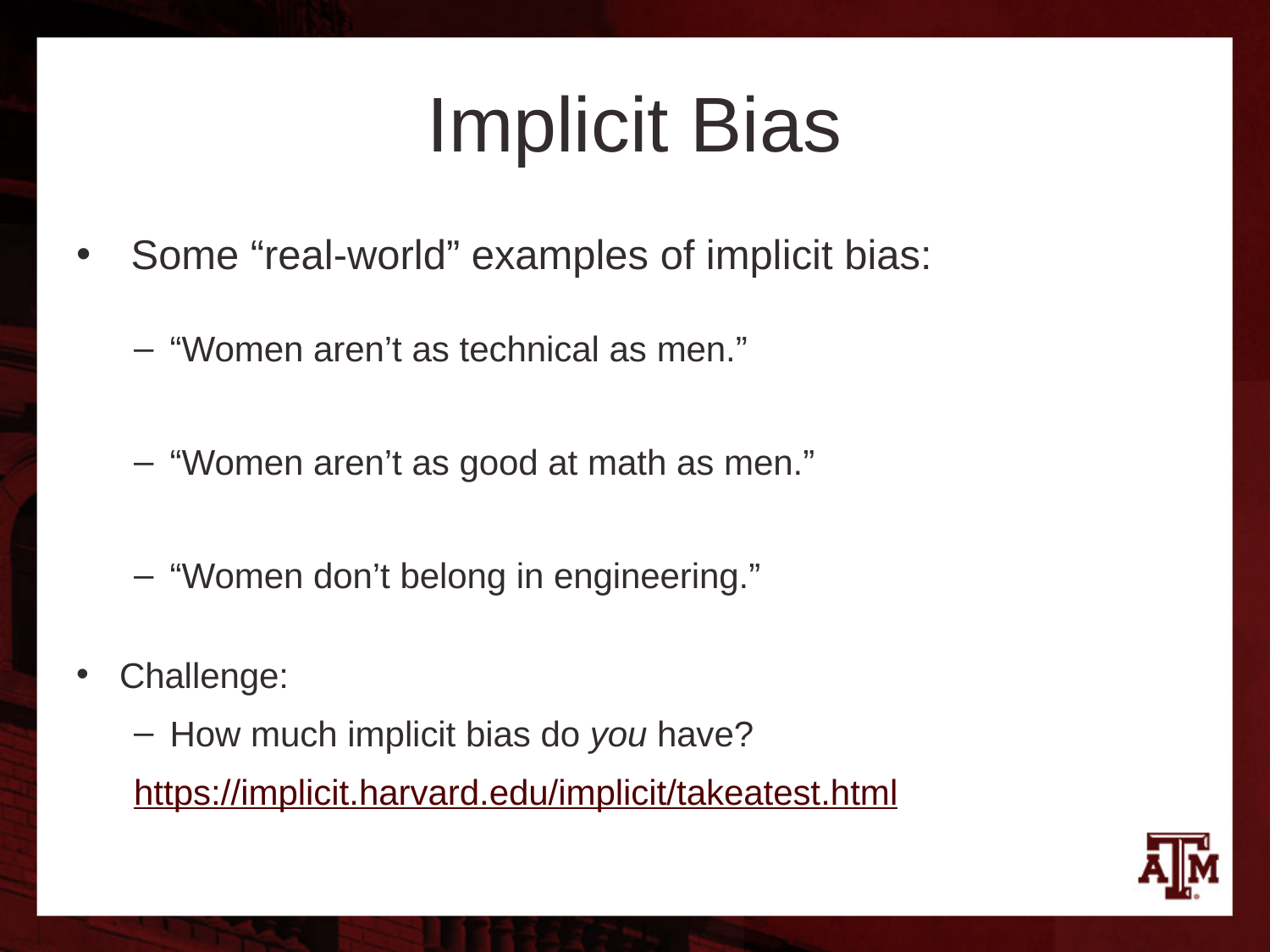

# Implicit Bias
 Some “real-world” examples of implicit bias:

“Women aren’t as technical as men.”

“Women aren’t as good at math as men.”

“Women don’t belong in engineering.”

Challenge:
	How much implicit bias do you have?
		https://implicit.harvard.edu/implicit/takeatest.html